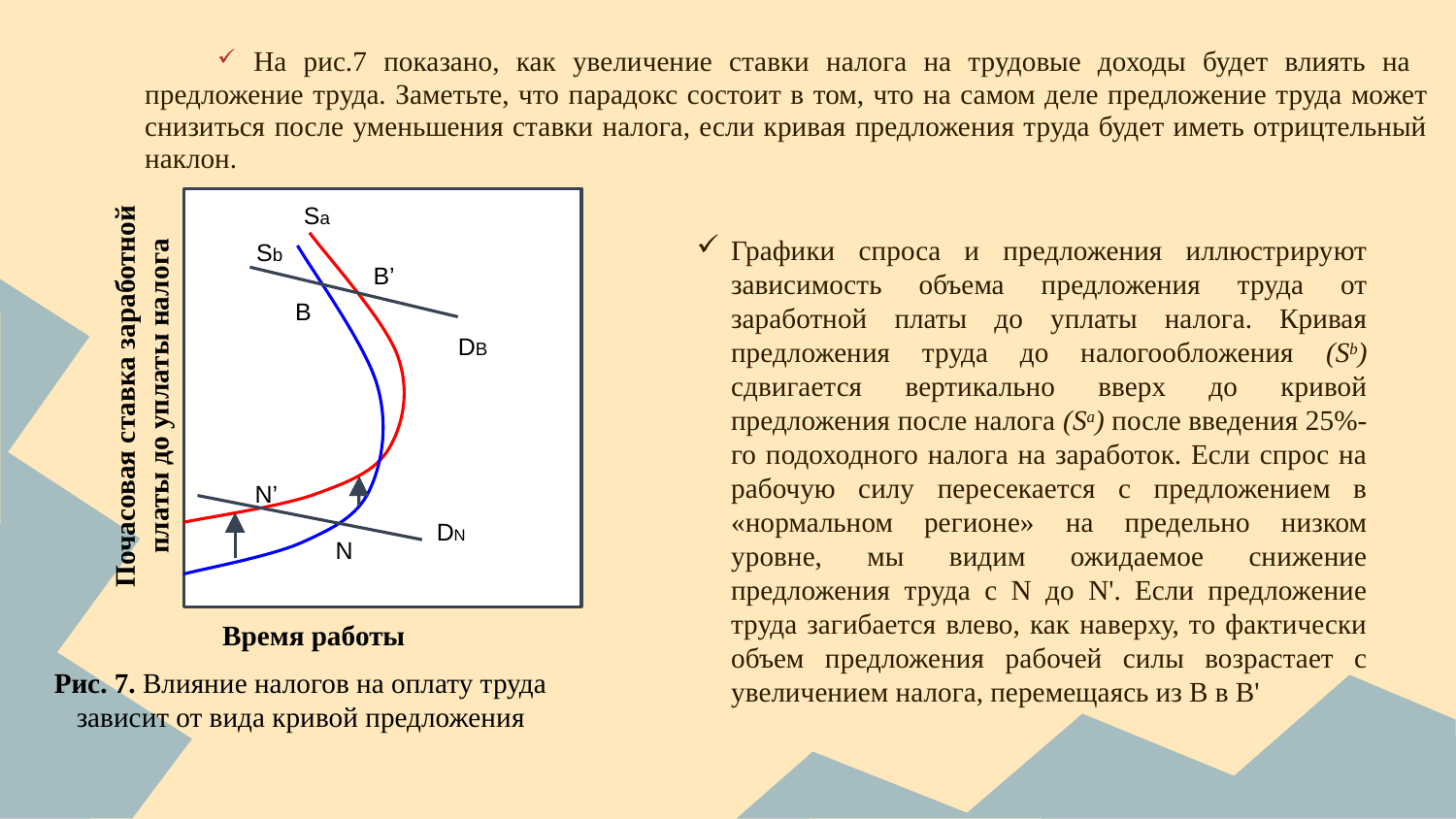

На рис.7 показано, как увеличение ставки налога на трудовые доходы будет влиять на  предложение труда. Заметьте, что парадокс состоит в том, что на самом деле предложение труда может снизиться после уменьшения ставки налога, если кривая предложения труда будет иметь отрицтельный наклон.

Sa

Графики спроса и предложения иллюстрируют зависимость объема предложения труда от заработной платы до уплаты налога. Кривая предложения труда до налогообложения (Sb) сдвигается вертикально вверх до кривой предложения после налога (Sa) после введения 25%-го подоходного налога на заработок. Если спрос на рабочую силу пересекается с предложением в «нормальном регионе» на предельно низком уровне, мы видим ожидаемое снижение предложения труда с N до N'. Если предложение труда загибается влево, как наверху, то фактически объем предложения рабочей силы возрастает с увеличением налога, перемещаясь из В в В'
Sb

B’
B
DB
Почасовая ставка заработной платы до уплаты налога
N’
DN
N
Время работы
Рис. 7. Влияние налогов на оплату труда зависит от вида кривой предложения